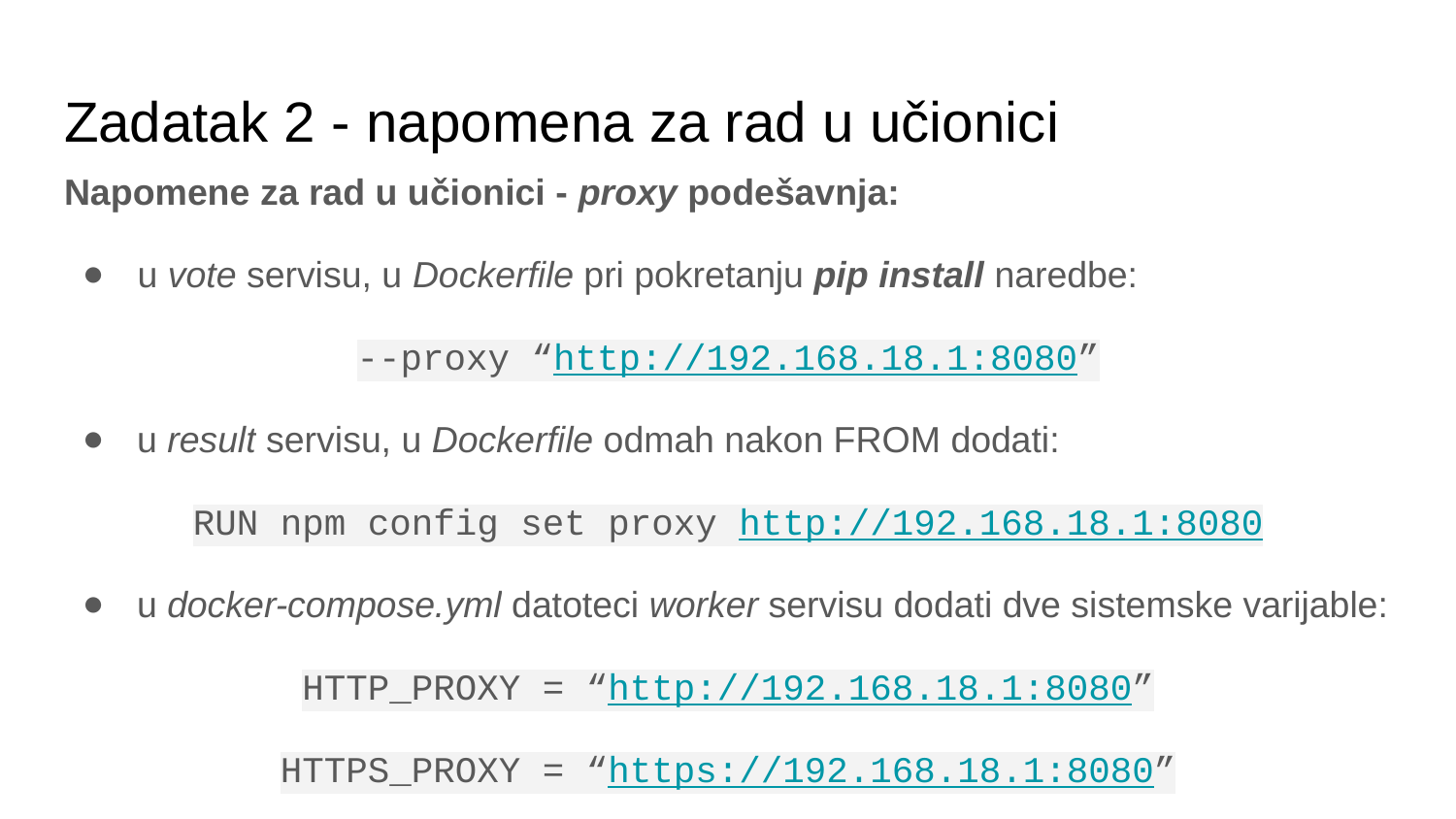

# Zadatak 2 - napomena za rad u učionici

Napomene za rad u učionici - proxy podešavnja:
u vote servisu, u Dockerfile pri pokretanju pip install naredbe:
--proxy “http://192.168.18.1:8080”
u result servisu, u Dockerfile odmah nakon FROM dodati:
RUN npm config set proxy http://192.168.18.1:8080
u docker-compose.yml datoteci worker servisu dodati dve sistemske varijable:
HTTP_PROXY = “http://192.168.18.1:8080”
HTTPS_PROXY = “https://192.168.18.1:8080”